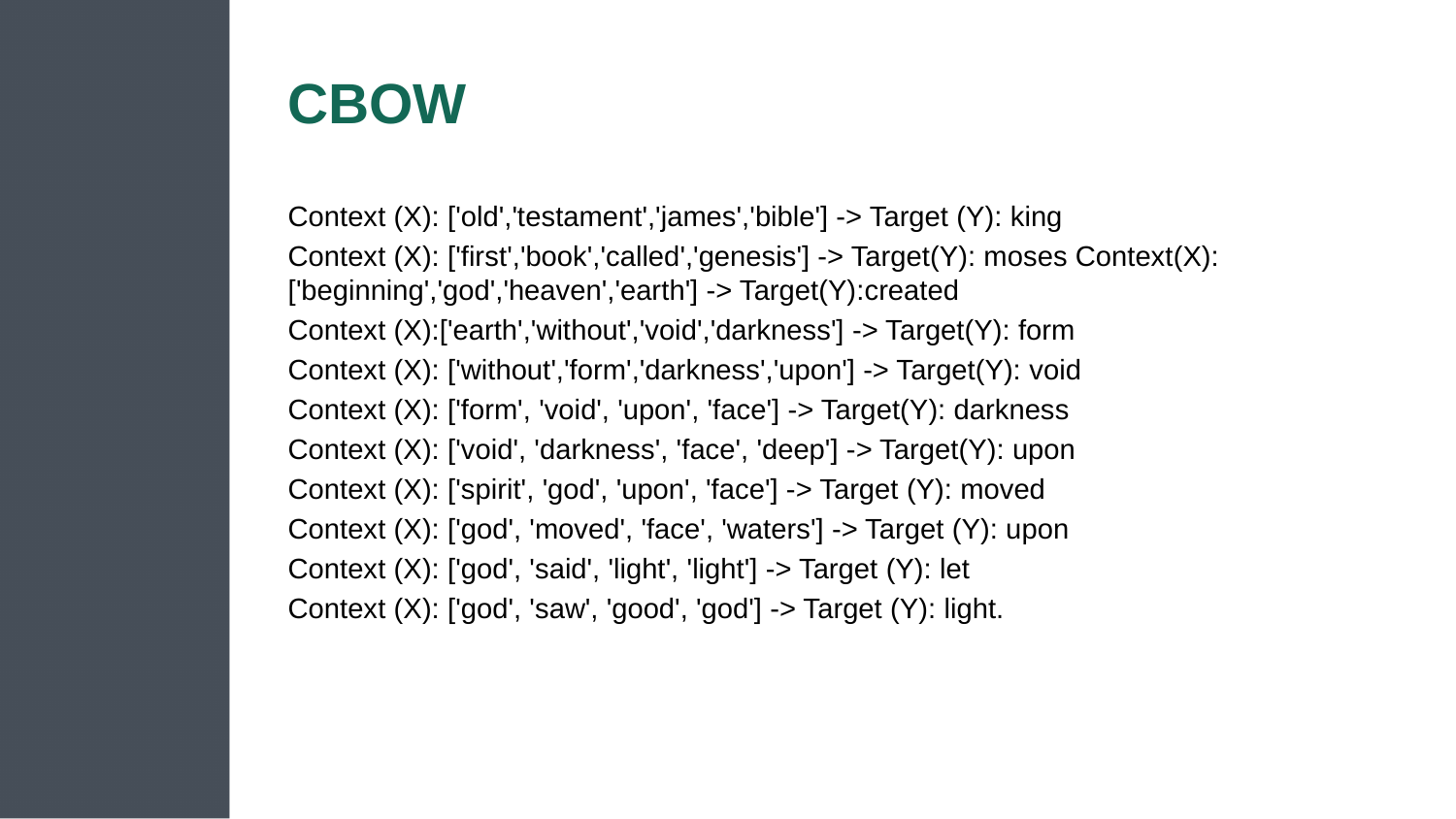

# CBOW
Context (X): ['old','testament','james','bible'] -> Target (Y): king
Context (X): ['first','book','called','genesis'] -> Target(Y): moses Context(X):['beginning','god','heaven','earth'] -> Target(Y):created
Context (X):['earth','without','void','darkness'] -> Target(Y): form
Context (X): ['without','form','darkness','upon'] -> Target(Y): void
Context (X): ['form', 'void', 'upon', 'face'] -> Target(Y): darkness
Context (X): ['void', 'darkness', 'face', 'deep'] -> Target(Y): upon
Context (X): ['spirit', 'god', 'upon', 'face'] -> Target (Y): moved
Context (X): ['god', 'moved', 'face', 'waters'] -> Target (Y): upon
Context (X): ['god', 'said', 'light', 'light'] -> Target (Y): let
Context (X): ['god', 'saw', 'good', 'god'] -> Target (Y): light.